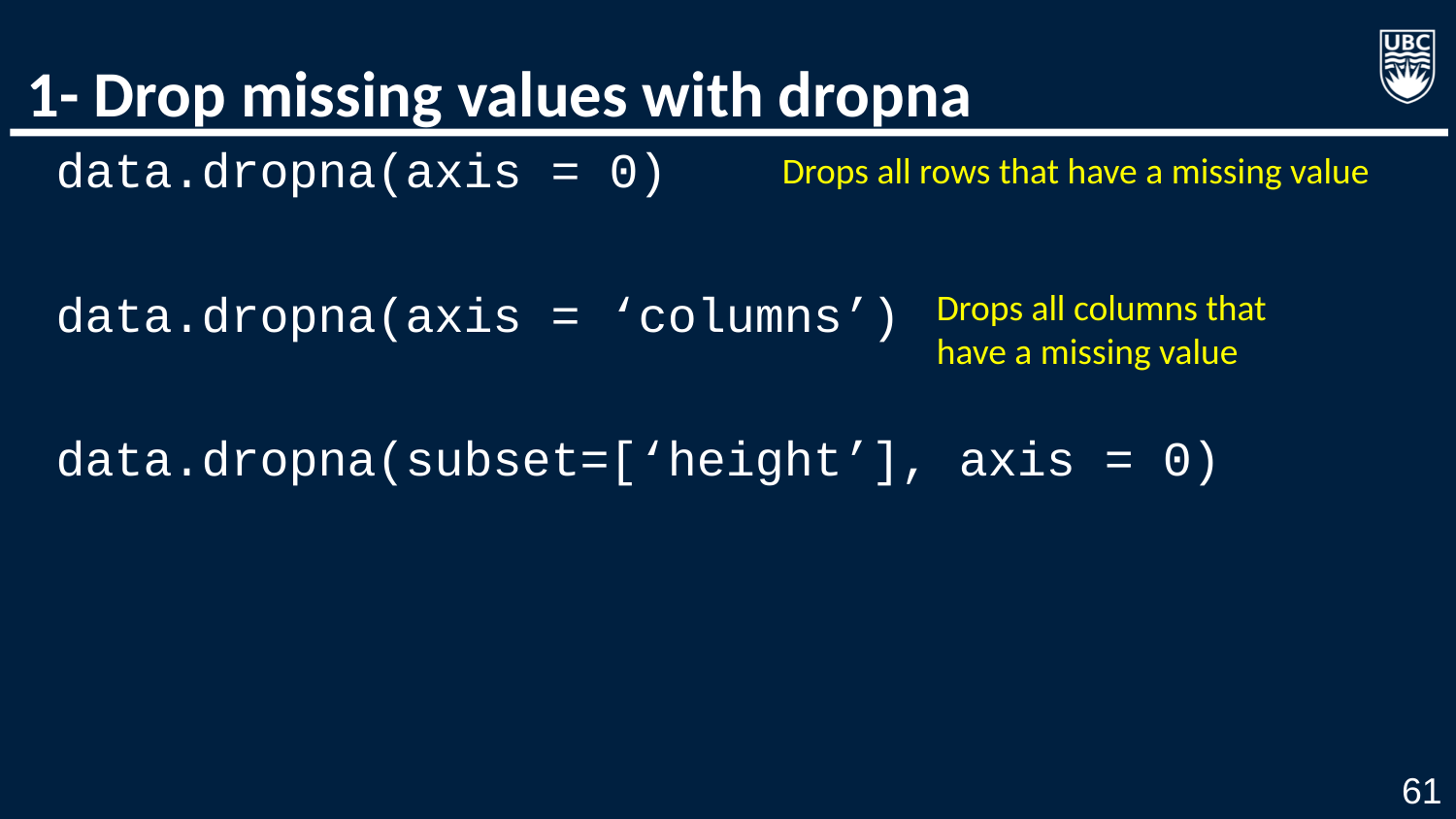

# 1- Drop missing values with dropna
 data.dropna(axis = 0)

 data.dropna(axis = ‘columns’)

 data.dropna(subset=[‘height’], axis = 0)

Drops all rows that have a missing value
Drops all columns that have a missing value